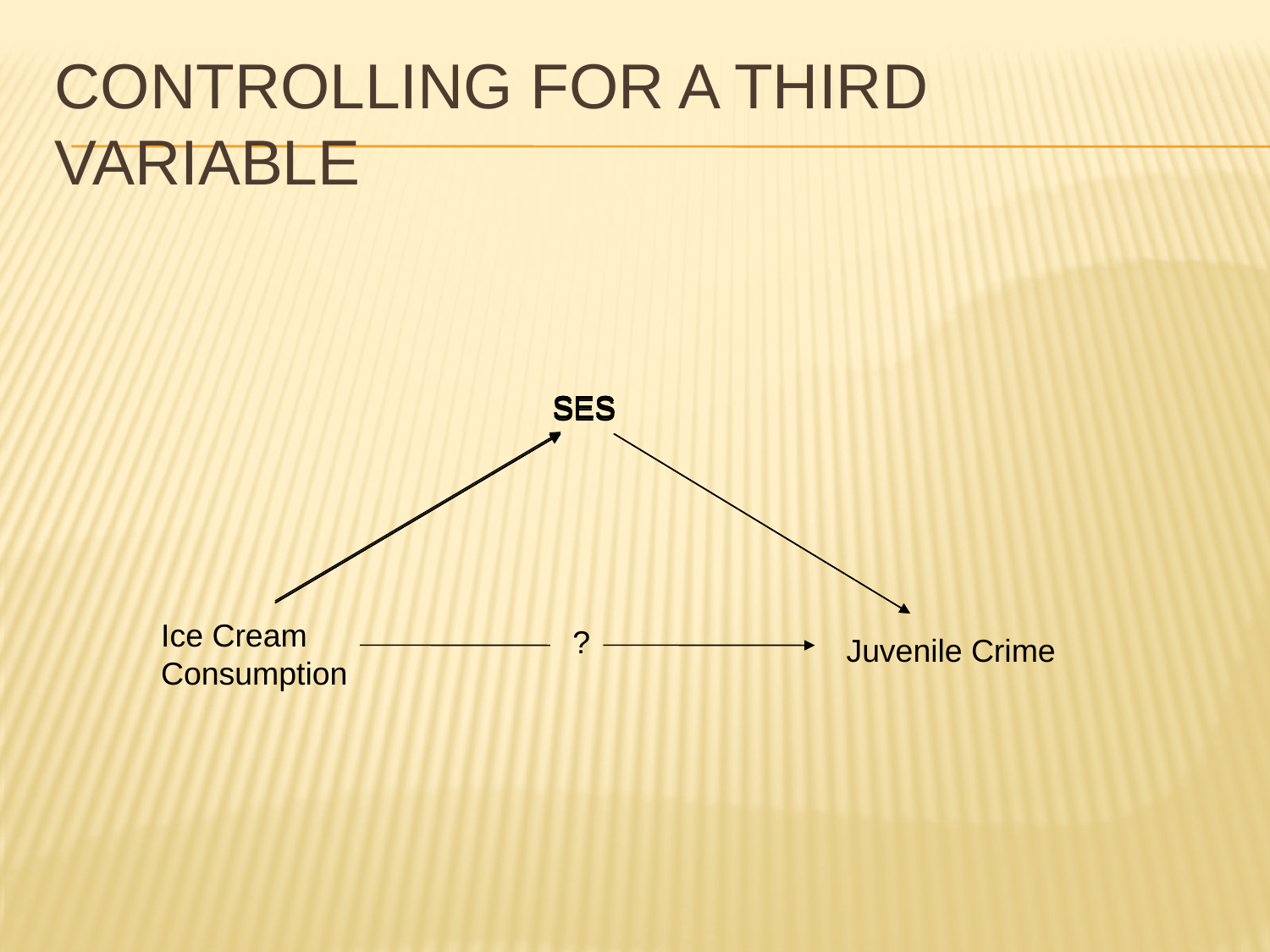

# Controlling for a Third Variable
SES
SES
SES
SES

Ice Cream
Consumption
?
Juvenile Crime